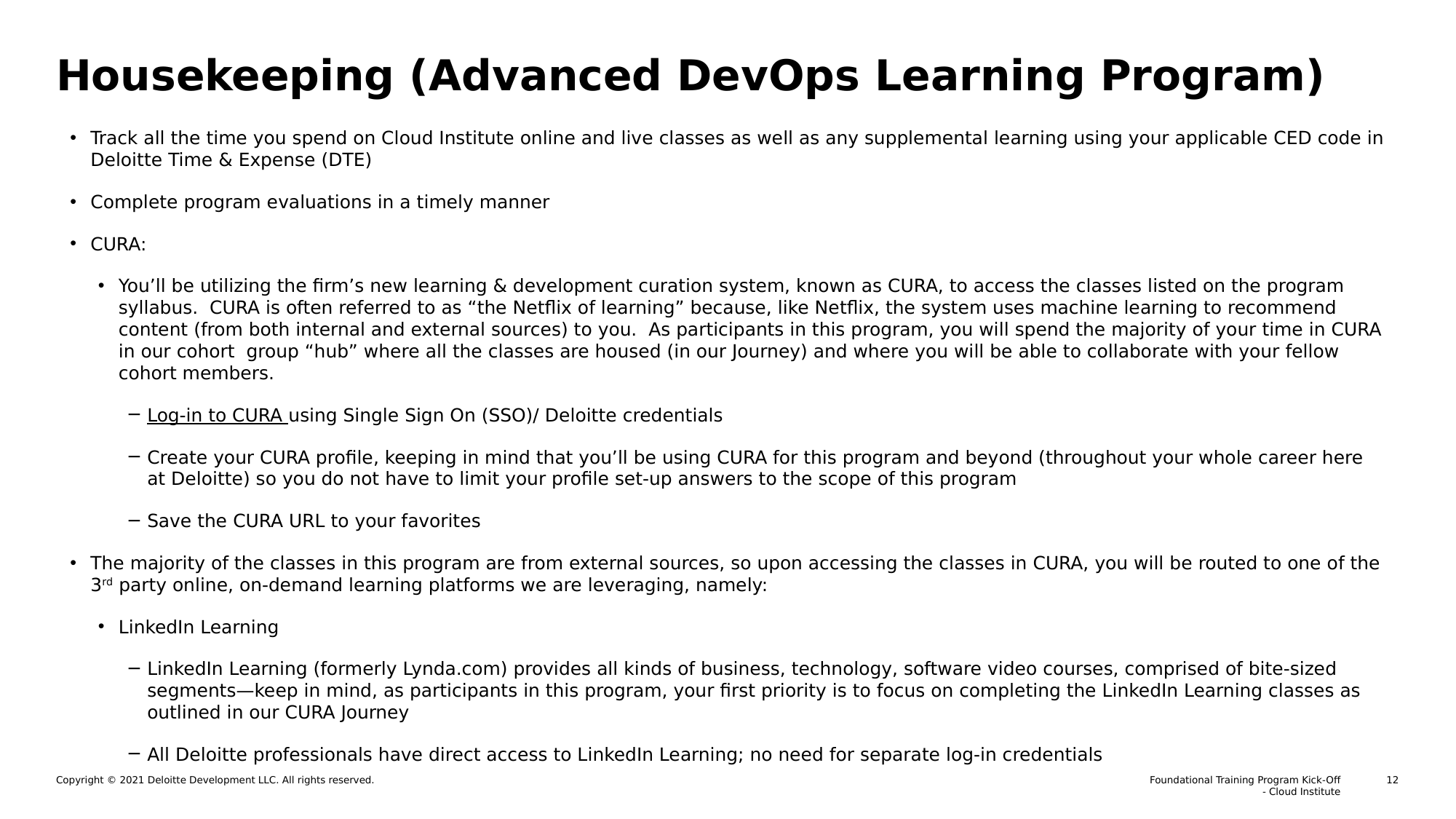

# Housekeeping (Advanced DevOps Learning Program)
Track all the time you spend on Cloud Institute online and live classes as well as any supplemental learning using your applicable CED code in Deloitte Time & Expense (DTE)
Complete program evaluations in a timely manner
CURA:
You’ll be utilizing the firm’s new learning & development curation system, known as CURA, to access the classes listed on the program syllabus.  CURA is often referred to as “the Netflix of learning” because, like Netflix, the system uses machine learning to recommend content (from both internal and external sources) to you.  As participants in this program, you will spend the majority of your time in CURA in our cohort  group “hub” where all the classes are housed (in our Journey) and where you will be able to collaborate with your fellow cohort members.
Log-in to CURA using Single Sign On (SSO)/ Deloitte credentials
Create your CURA profile, keeping in mind that you’ll be using CURA for this program and beyond (throughout your whole career here at Deloitte) so you do not have to limit your profile set-up answers to the scope of this program
Save the CURA URL to your favorites
The majority of the classes in this program are from external sources, so upon accessing the classes in CURA, you will be routed to one of the 3rd party online, on-demand learning platforms we are leveraging, namely:
LinkedIn Learning
LinkedIn Learning (formerly Lynda.com) provides all kinds of business, technology, software video courses, comprised of bite-sized segments—keep in mind, as participants in this program, your first priority is to focus on completing the LinkedIn Learning classes as outlined in our CURA Journey
All Deloitte professionals have direct access to LinkedIn Learning; no need for separate log-in credentials